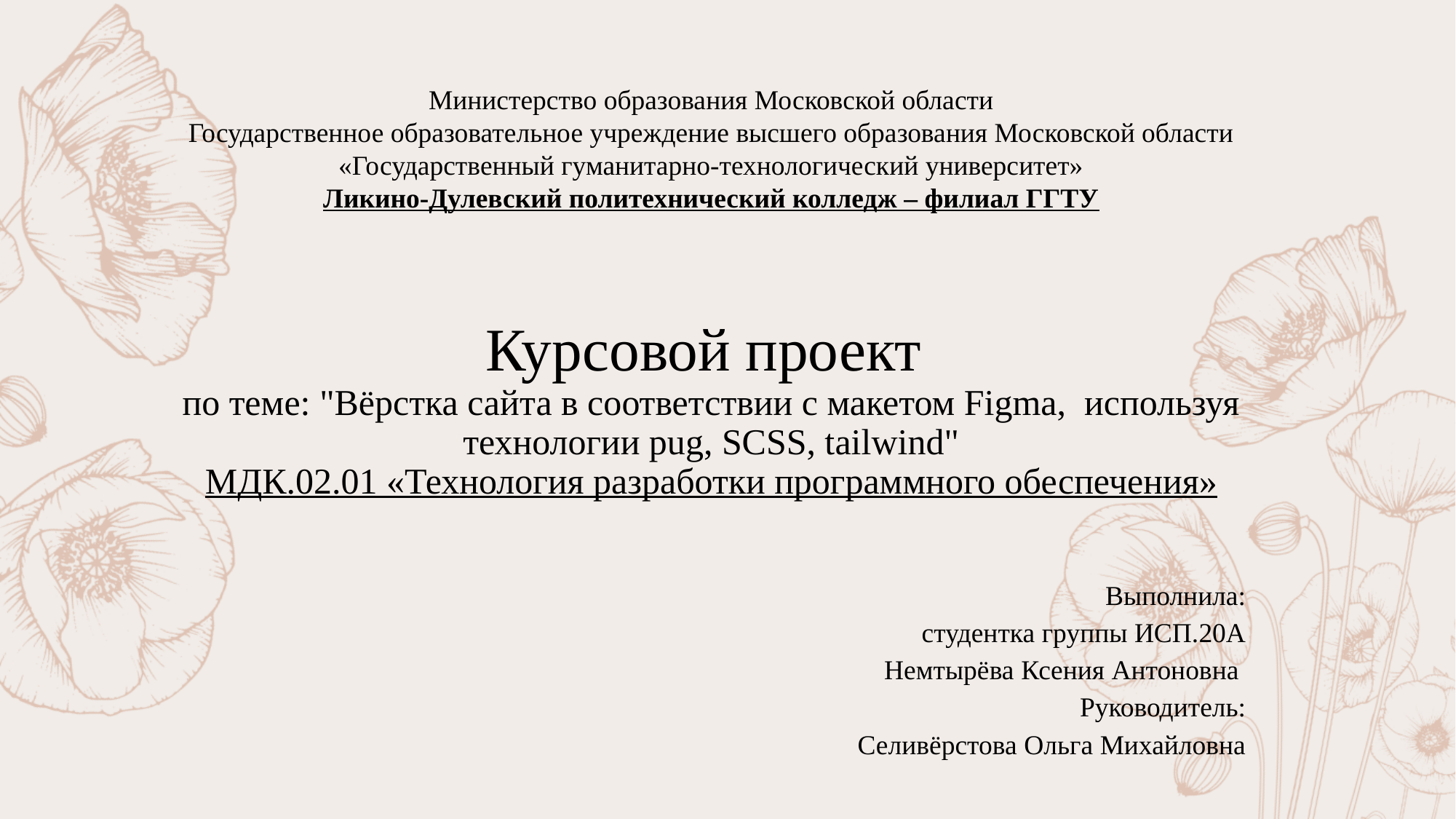

Министерство образования Московской области
Государственное образовательное учреждение высшего образования Московской области
«Государственный гуманитарно-технологический университет»
Ликино-Дулевский политехнический колледж – филиал ГГТУ
# Курсовой проект по теме: "Вёрстка сайта в соответствии с макетом Figma,  используя технологии pug, SCSS, tailwind" МДК.02.01 «Технология разработки программного обеспечения»
Выполнила:
студентка группы ИСП.20А
Немтырёва Ксения Антоновна
Руководитель:
Селивёрстова Ольга Михайловна